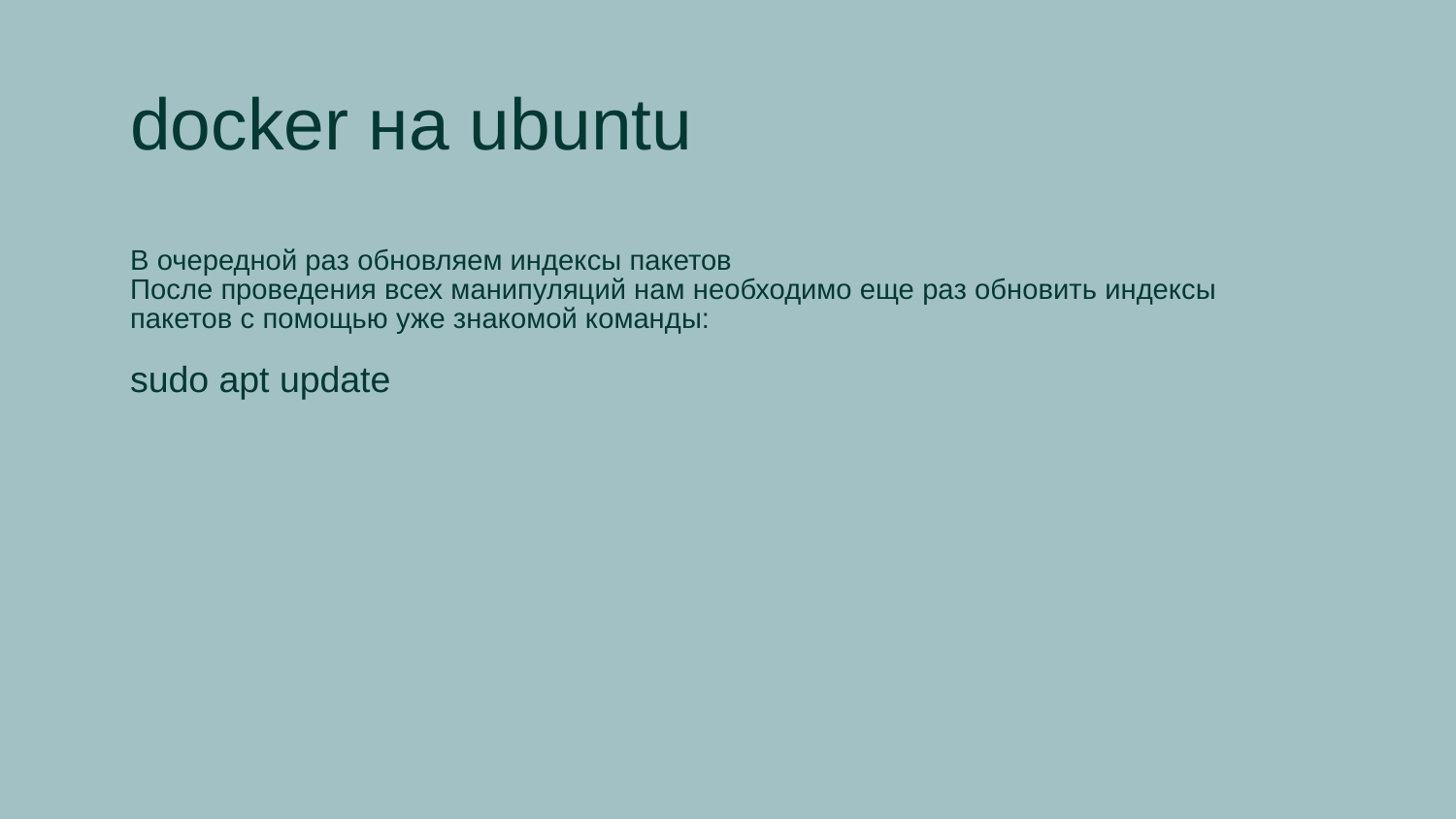

# docker на ubuntu
В очередной раз обновляем индексы пакетов
После проведения всех манипуляций нам необходимо еще раз обновить индексы пакетов с помощью уже знакомой команды:

sudo apt update